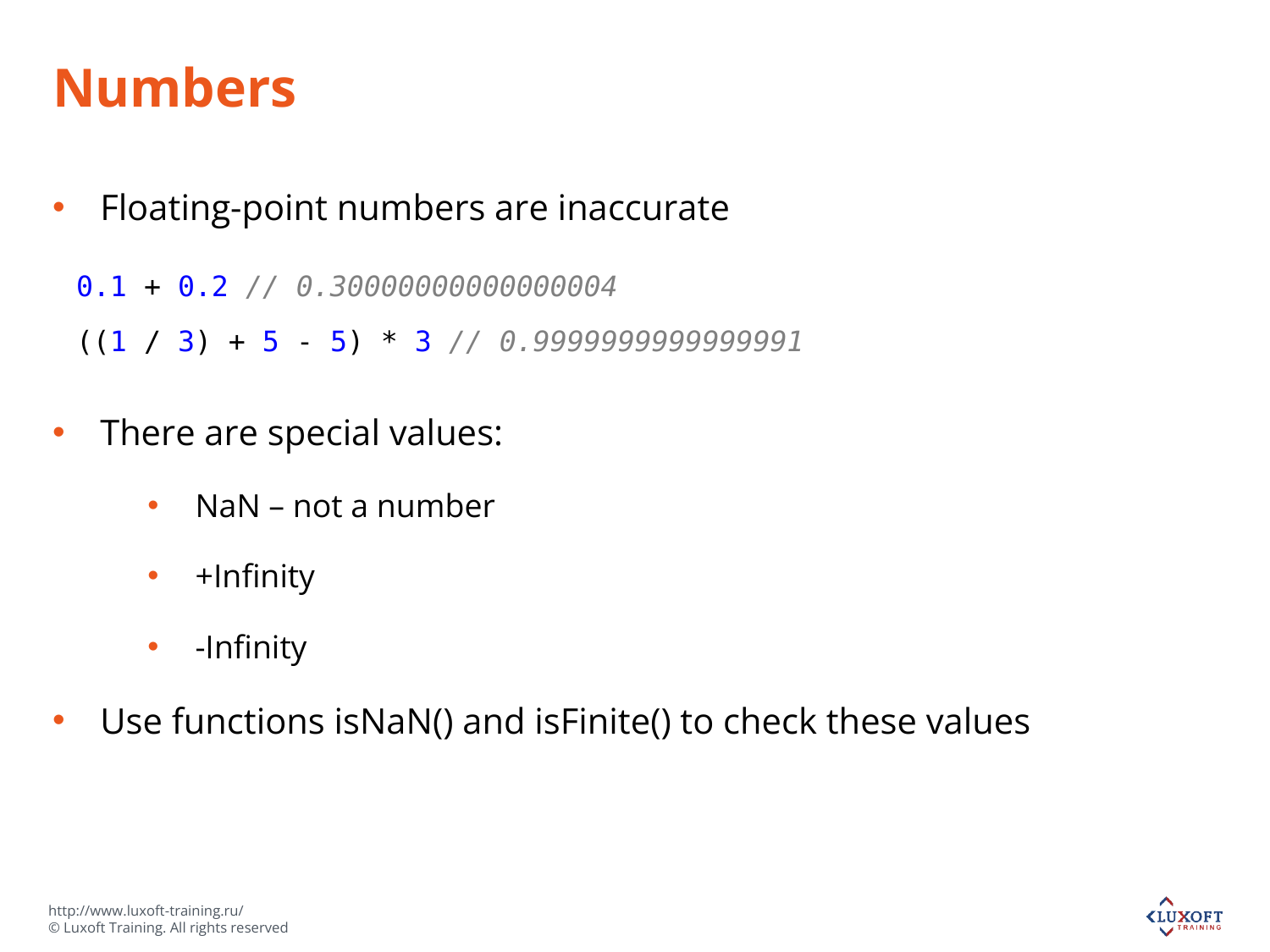

# Numbers
Floating-point numbers are inaccurate
0.1 + 0.2 // 0.30000000000000004
((1 / 3) + 5 - 5) * 3 // 0.9999999999999991
There are special values:
NaN – not a number
+Infinity
-Infinity
Use functions isNaN() and isFinite() to check these values